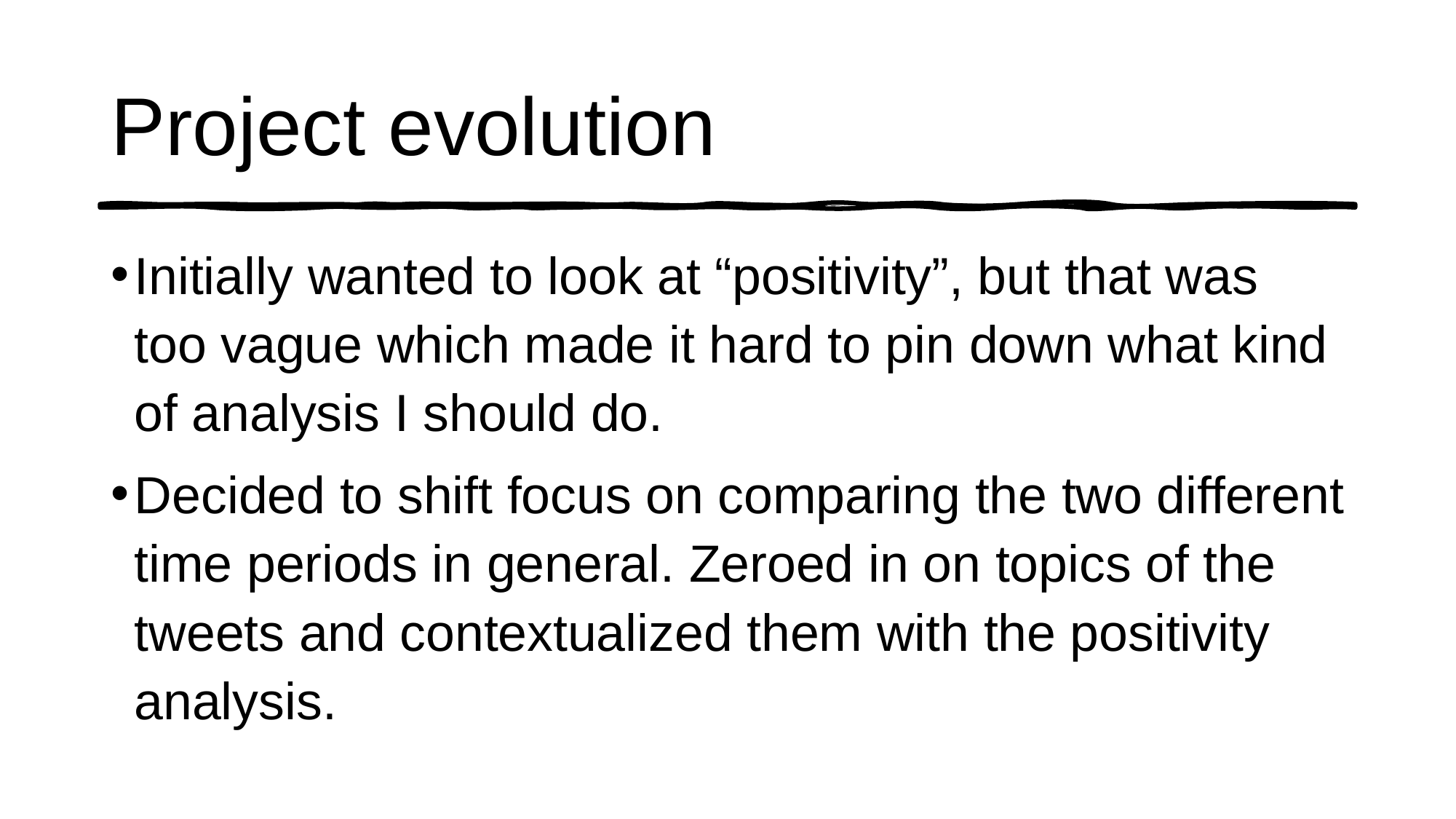

# Project evolution
Initially wanted to look at “positivity”, but that was too vague which made it hard to pin down what kind of analysis I should do.
Decided to shift focus on comparing the two different time periods in general. Zeroed in on topics of the tweets and contextualized them with the positivity analysis.